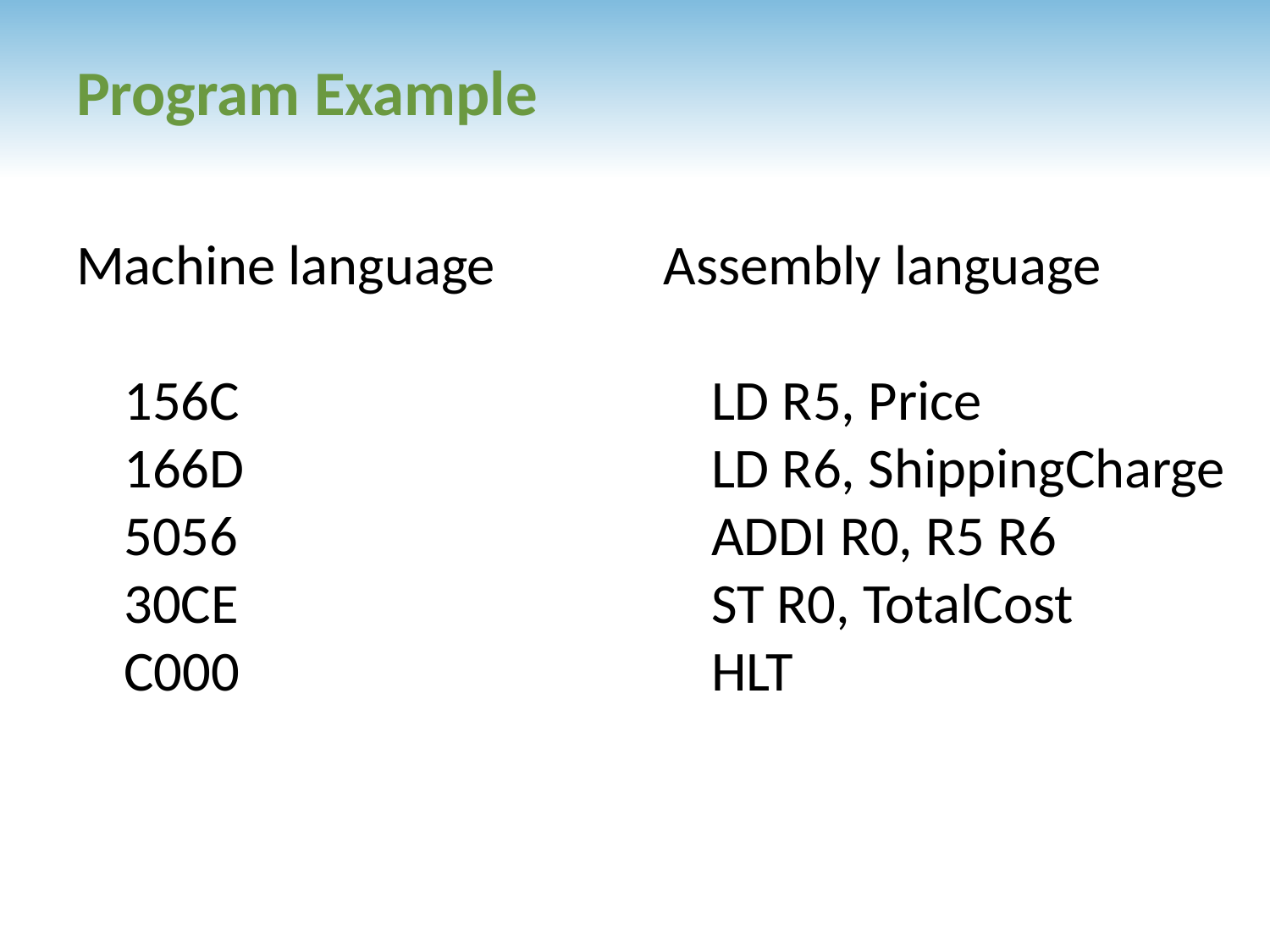

# Program Example
Machine language
156C
166D
5056
30CE
C000
Assembly language
LD R5, Price
LD R6, ShippingCharge
ADDI R0, R5 R6
ST R0, TotalCost
HLT